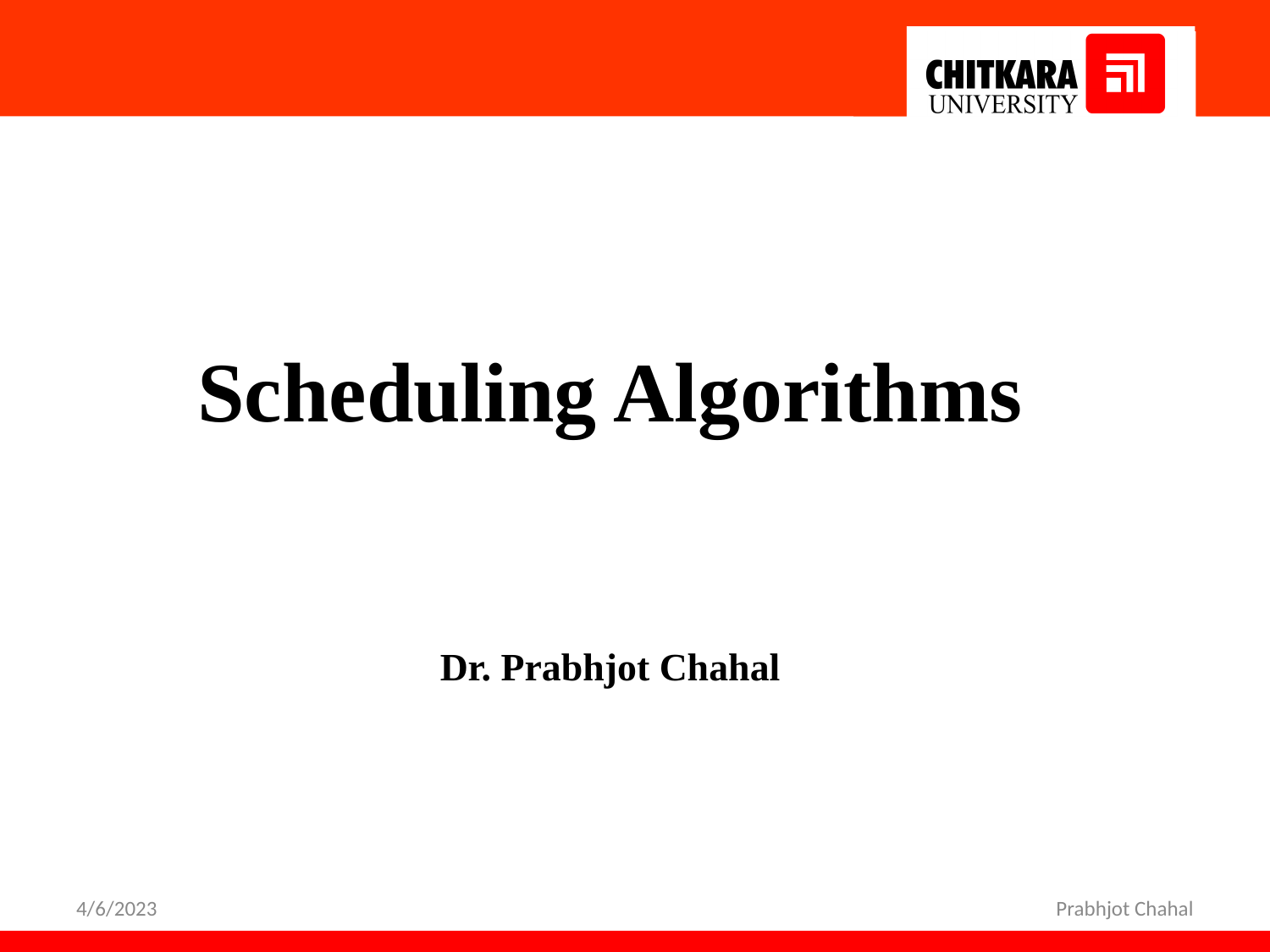

# Scheduling Algorithms Dr. Prabhjot Chahal
4/6/2023
Prabhjot Chahal